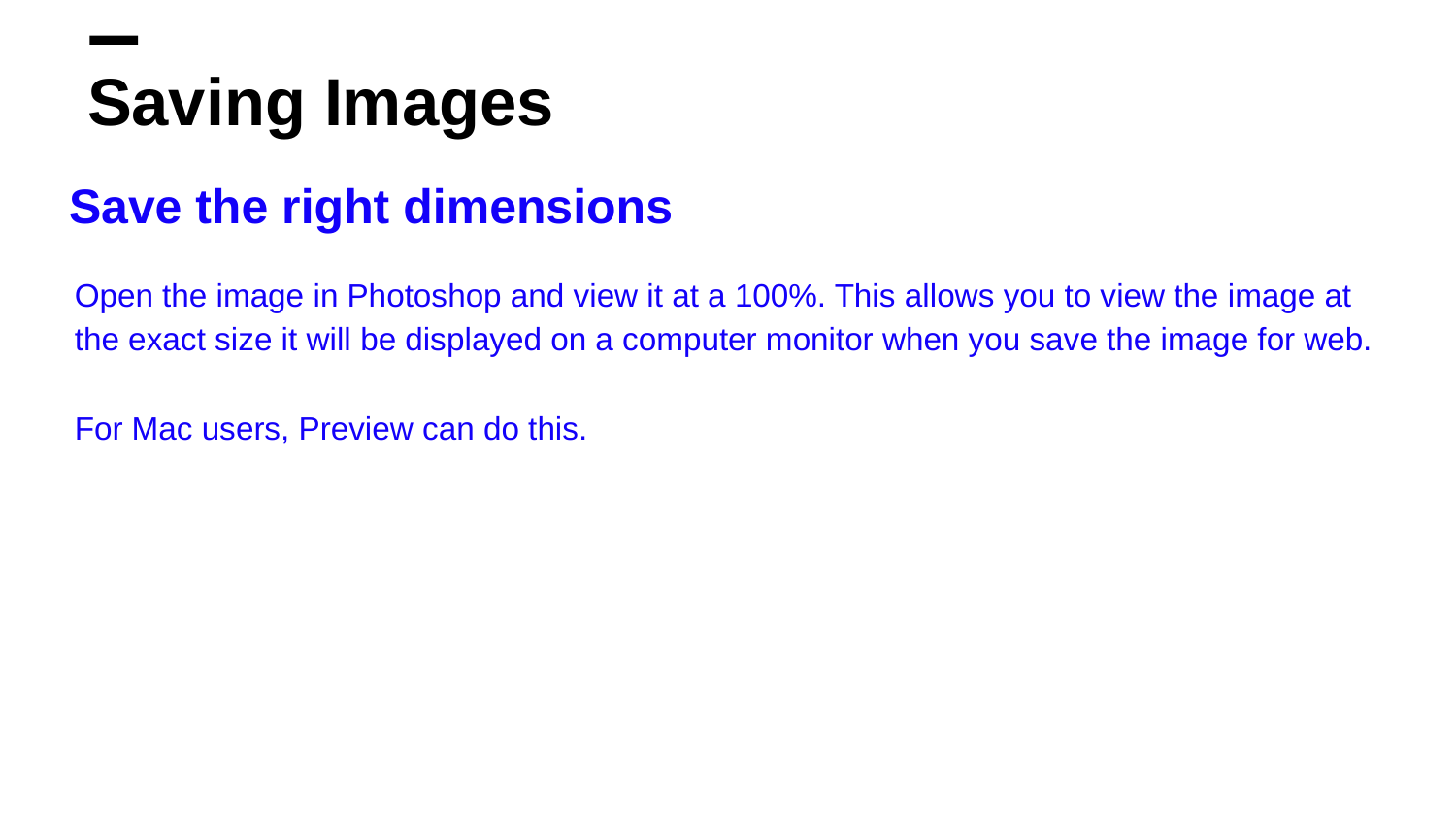

# Saving Images
Save the right dimensions

Open the image in Photoshop and view it at a 100%. This allows you to view the image at the exact size it will be displayed on a computer monitor when you save the image for web.

For Mac users, Preview can do this.